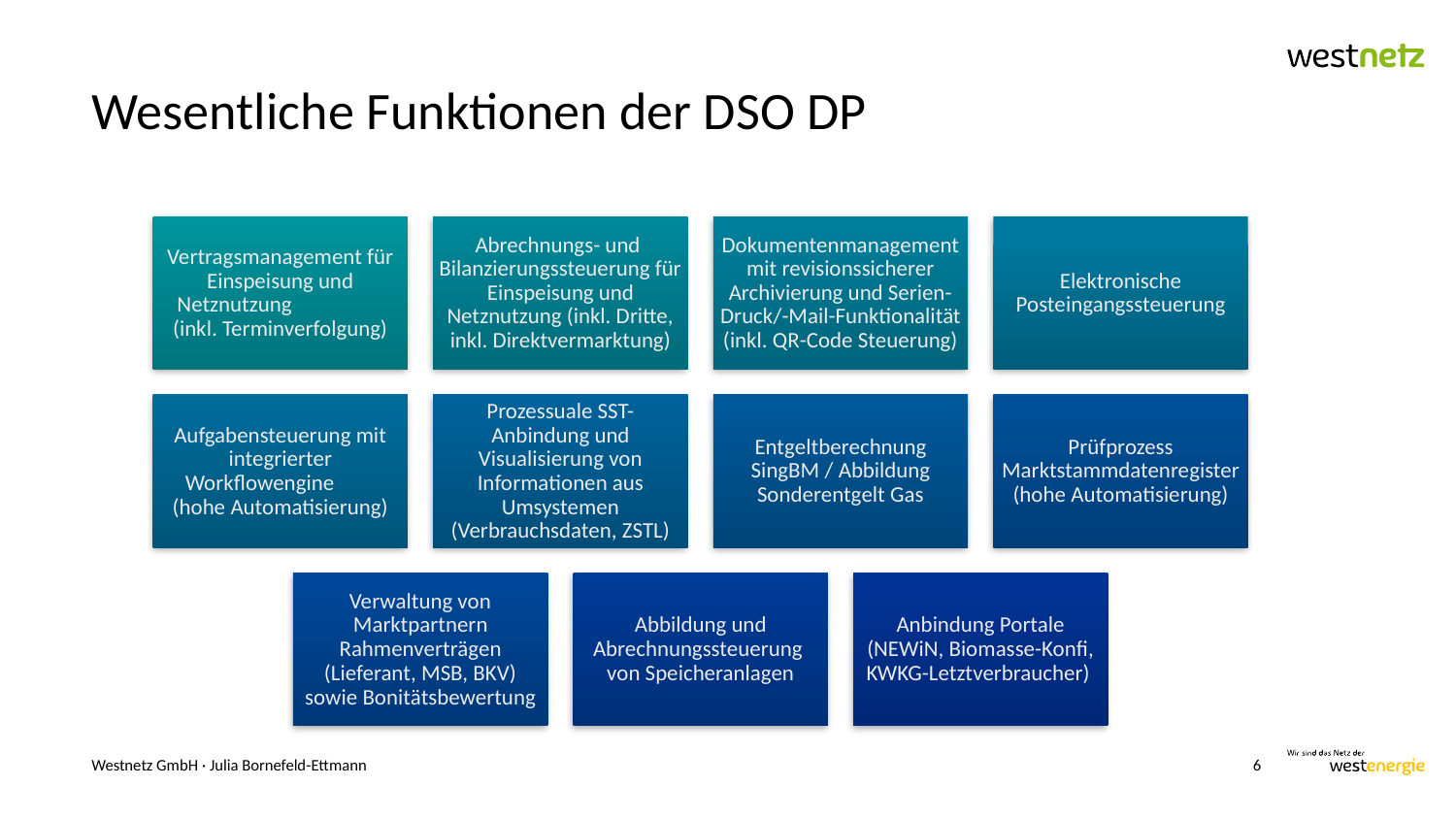

# Wesentliche Funktionen der DSO DP
Vertragsmanagement für Einspeisung und Netznutzung                   (inkl. Terminverfolgung)
Abrechnungs- und  Bilanzierungssteuerung für Einspeisung und Netznutzung (inkl. Dritte, inkl. Direktvermarktung)
Dokumentenmanagement mit revisionssicherer Archivierung und Serien-Druck/-Mail-Funktionalität (inkl. QR-Code Steuerung)
Elektronische Posteingangssteuerung
Aufgabensteuerung mit integrierter Workflowengine
(hohe Automatisierung)
Prozessuale SST-Anbindung und Visualisierung von Informationen aus Umsystemen (Verbrauchsdaten, ZSTL)
Entgeltberechnung SingBM / Abbildung Sonderentgelt Gas
Prüfprozess Marktstammdatenregister (hohe Automatisierung)
Verwaltung von Marktpartnern Rahmenverträgen (Lieferant, MSB, BKV) sowie Bonitätsbewertung
Abbildung und Abrechnungssteuerung
von Speicheranlagen
Anbindung Portale (NEWiN, Biomasse-Konfi, KWKG-Letztverbraucher)
Westnetz GmbH · Julia Bornefeld-Ettmann
6